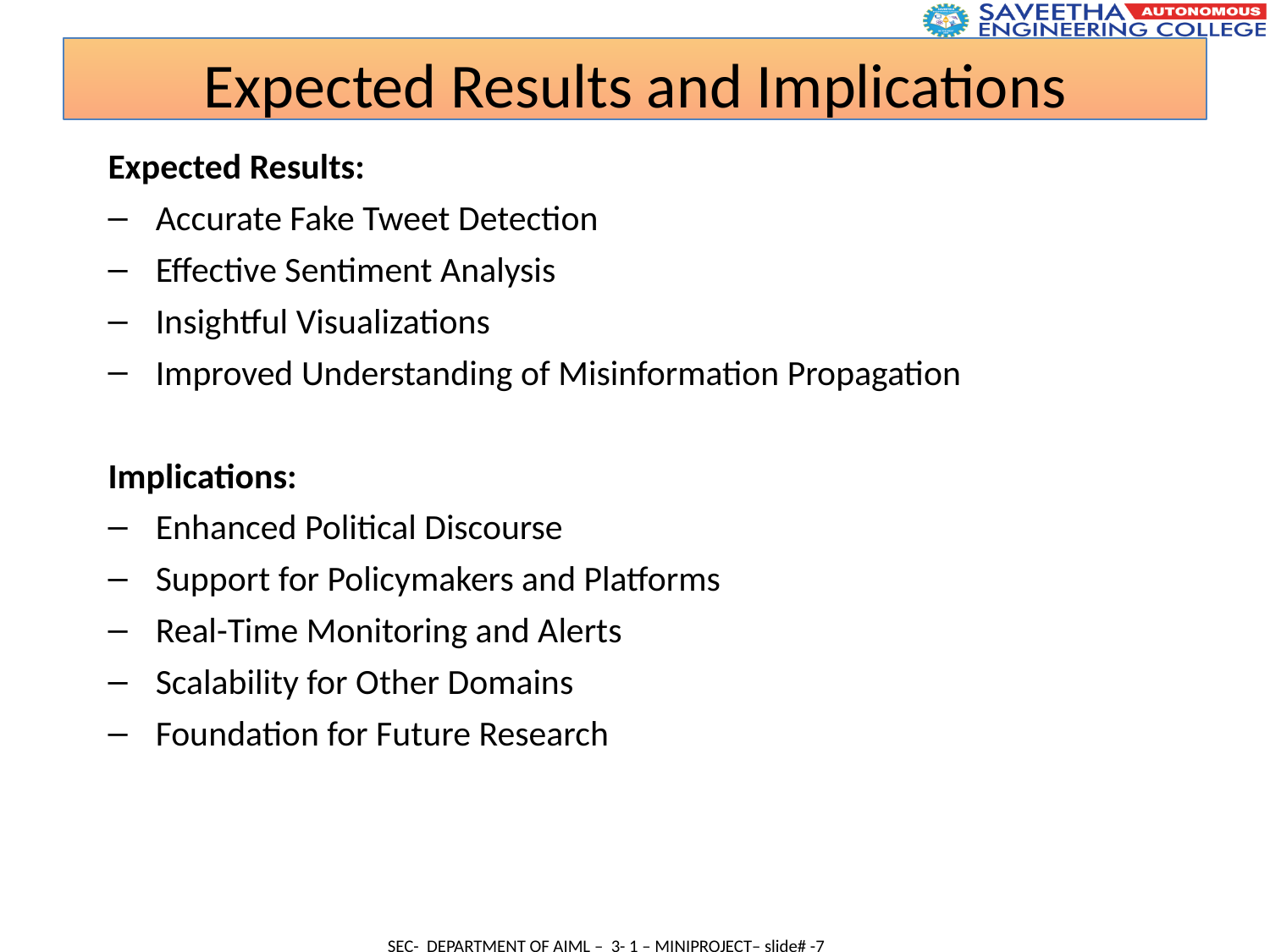

Expected Results and Implications
Expected Results:
Accurate Fake Tweet Detection
Effective Sentiment Analysis
Insightful Visualizations
Improved Understanding of Misinformation Propagation

Implications:
Enhanced Political Discourse
Support for Policymakers and Platforms
Real-Time Monitoring and Alerts
Scalability for Other Domains
Foundation for Future Research